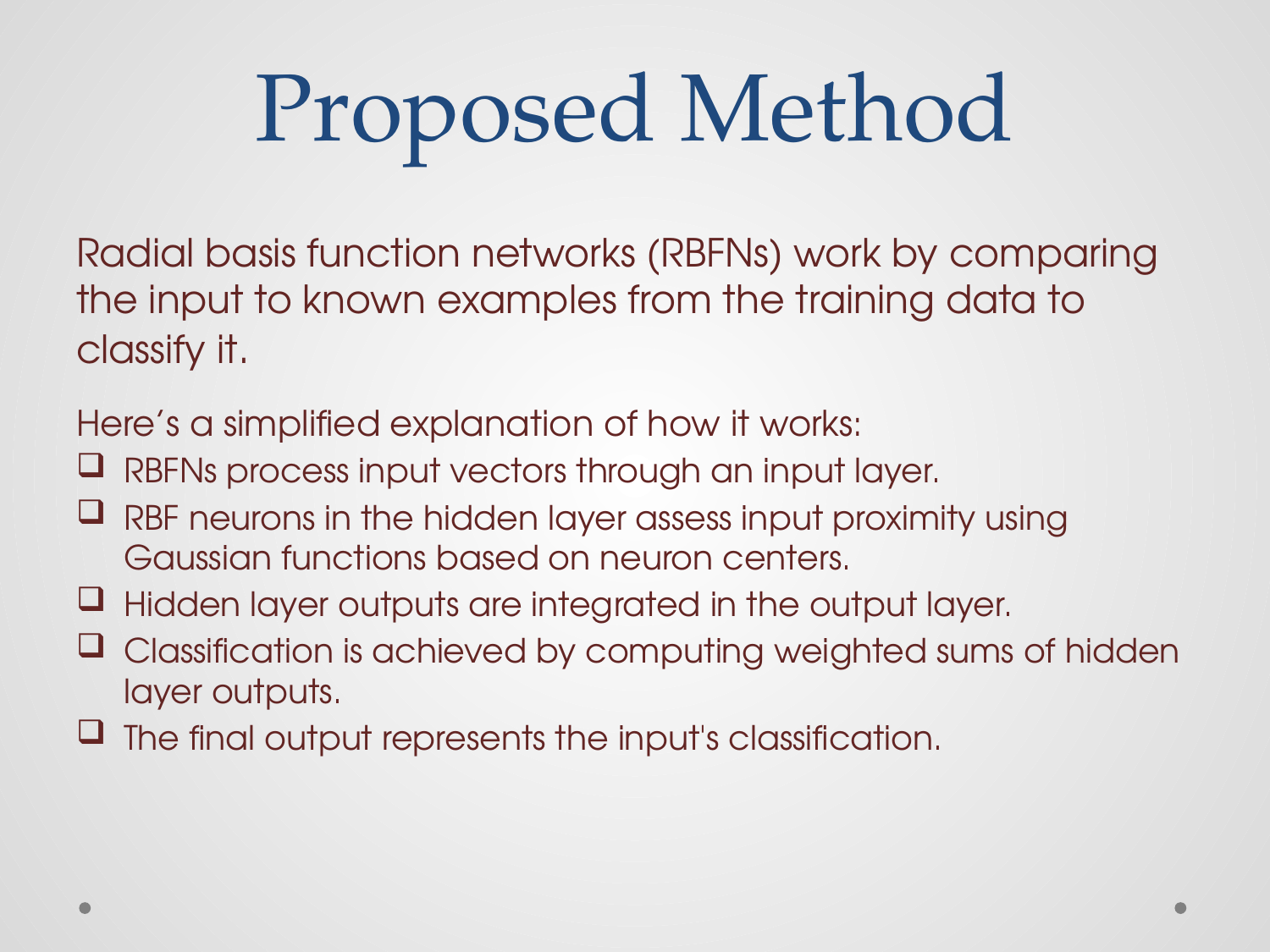

# Proposed Method
Radial basis function networks (RBFNs) work by comparing the input to known examples from the training data to classify it.
Here’s a simplified explanation of how it works:
RBFNs process input vectors through an input layer.
RBF neurons in the hidden layer assess input proximity using Gaussian functions based on neuron centers.
Hidden layer outputs are integrated in the output layer.
Classification is achieved by computing weighted sums of hidden layer outputs.
The final output represents the input's classification.